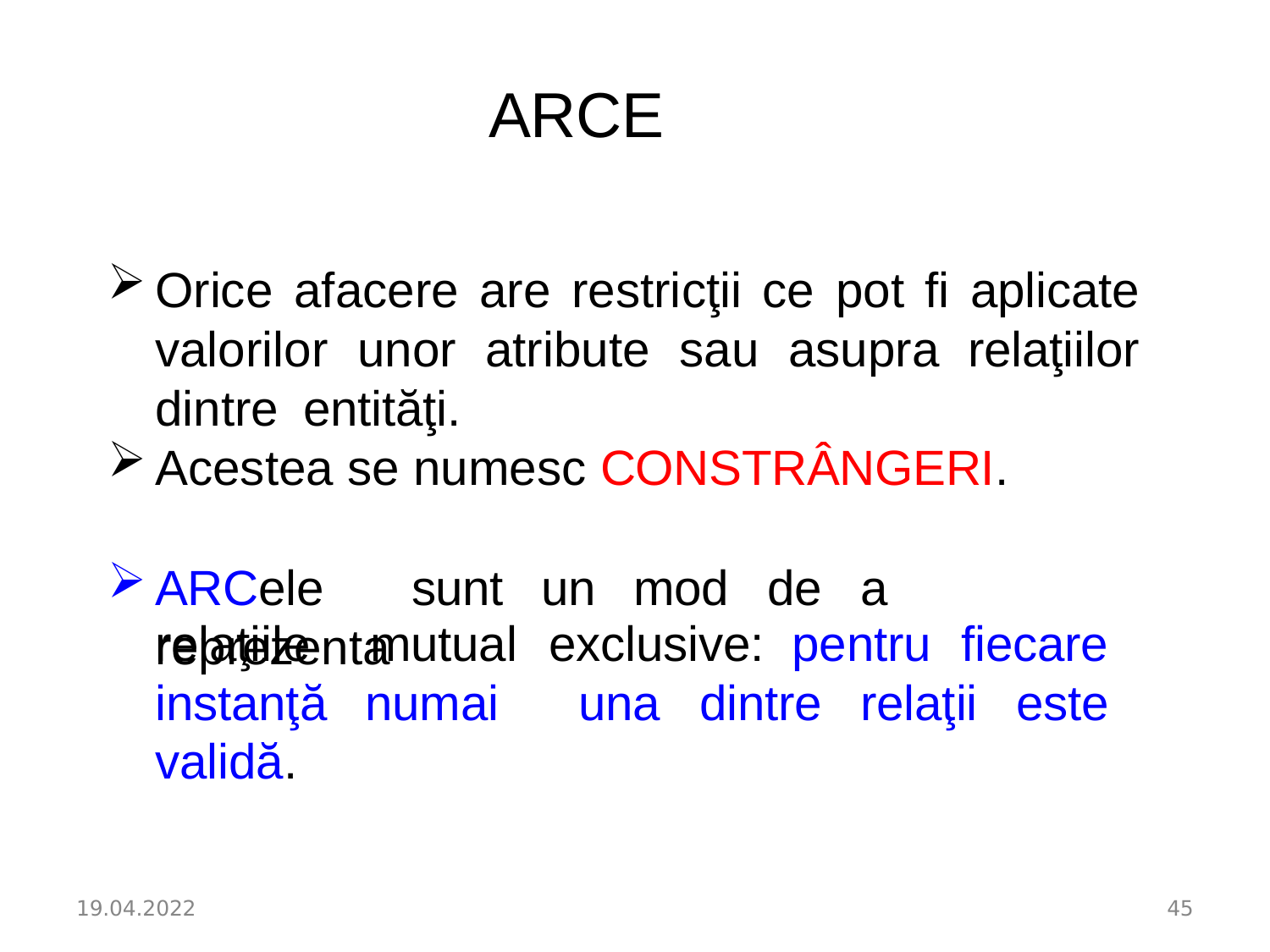

# ARCE
Orice afacere are restricţii ce pot fi aplicate valorilor  unor  atribute  sau  asupra  relaţiilor dintre entităţi.
Acestea se numesc CONSTRÂNGERI.

ARCele	sunt	un	mod	de	a	reprezenta
| relaţiile | mutual | exclusive: pentru fiecare |
| --- | --- | --- |
| instanţă | numai | una dintre relaţii este |
| validă. |  |  |
19.04.2022
45